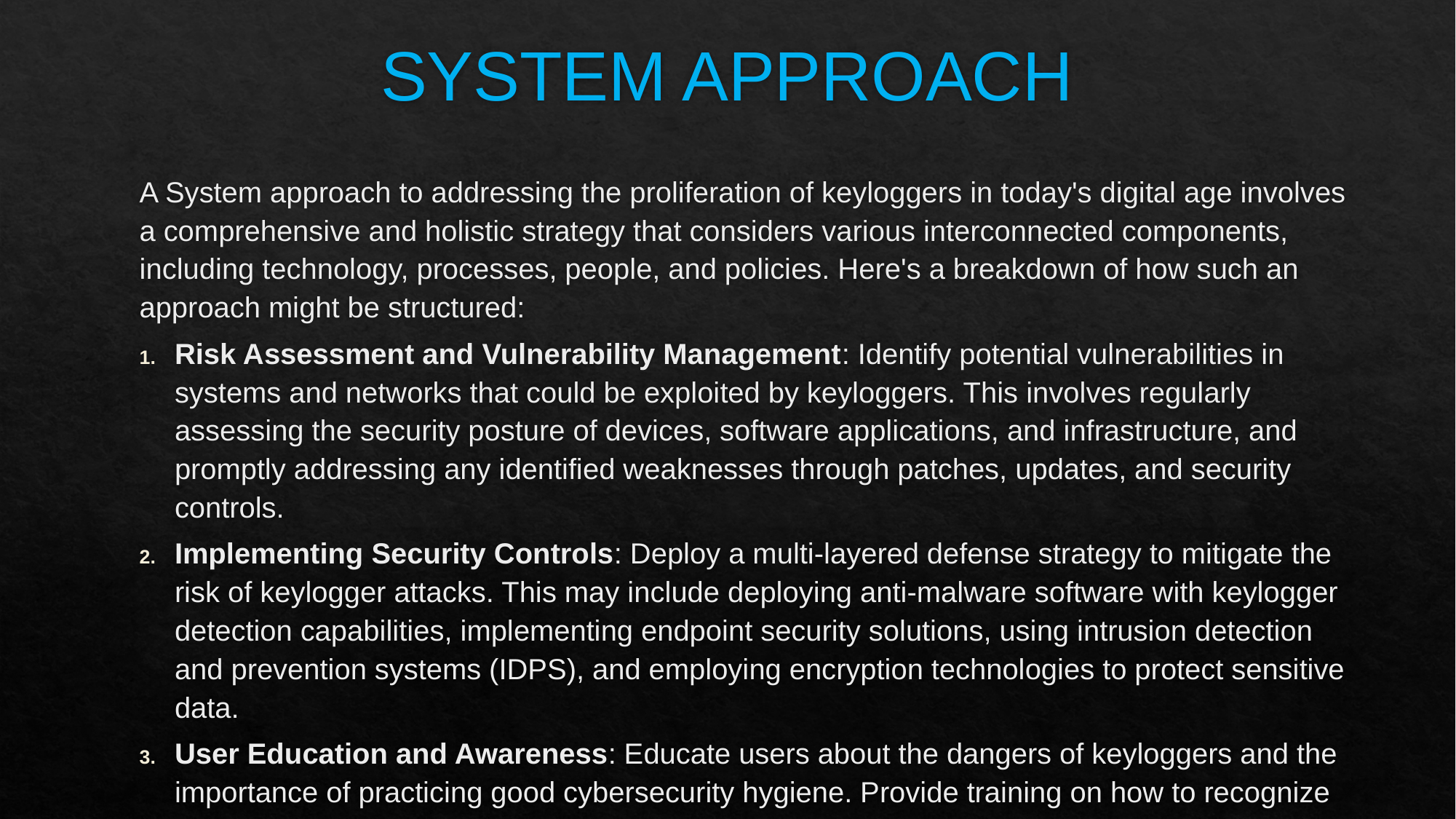

# SYSTEM APPROACH
A System approach to addressing the proliferation of keyloggers in today's digital age involves a comprehensive and holistic strategy that considers various interconnected components, including technology, processes, people, and policies. Here's a breakdown of how such an approach might be structured:
Risk Assessment and Vulnerability Management: Identify potential vulnerabilities in systems and networks that could be exploited by keyloggers. This involves regularly assessing the security posture of devices, software applications, and infrastructure, and promptly addressing any identified weaknesses through patches, updates, and security controls.
Implementing Security Controls: Deploy a multi-layered defense strategy to mitigate the risk of keylogger attacks. This may include deploying anti-malware software with keylogger detection capabilities, implementing endpoint security solutions, using intrusion detection and prevention systems (IDPS), and employing encryption technologies to protect sensitive data.
User Education and Awareness: Educate users about the dangers of keyloggers and the importance of practicing good cybersecurity hygiene. Provide training on how to recognize and avoid phishing emails, malicious websites, and other social engineering tactics commonly used to distribute keyloggers. Encourage users to use strong, unique passwords and to be vigilant when entering sensitive information online.